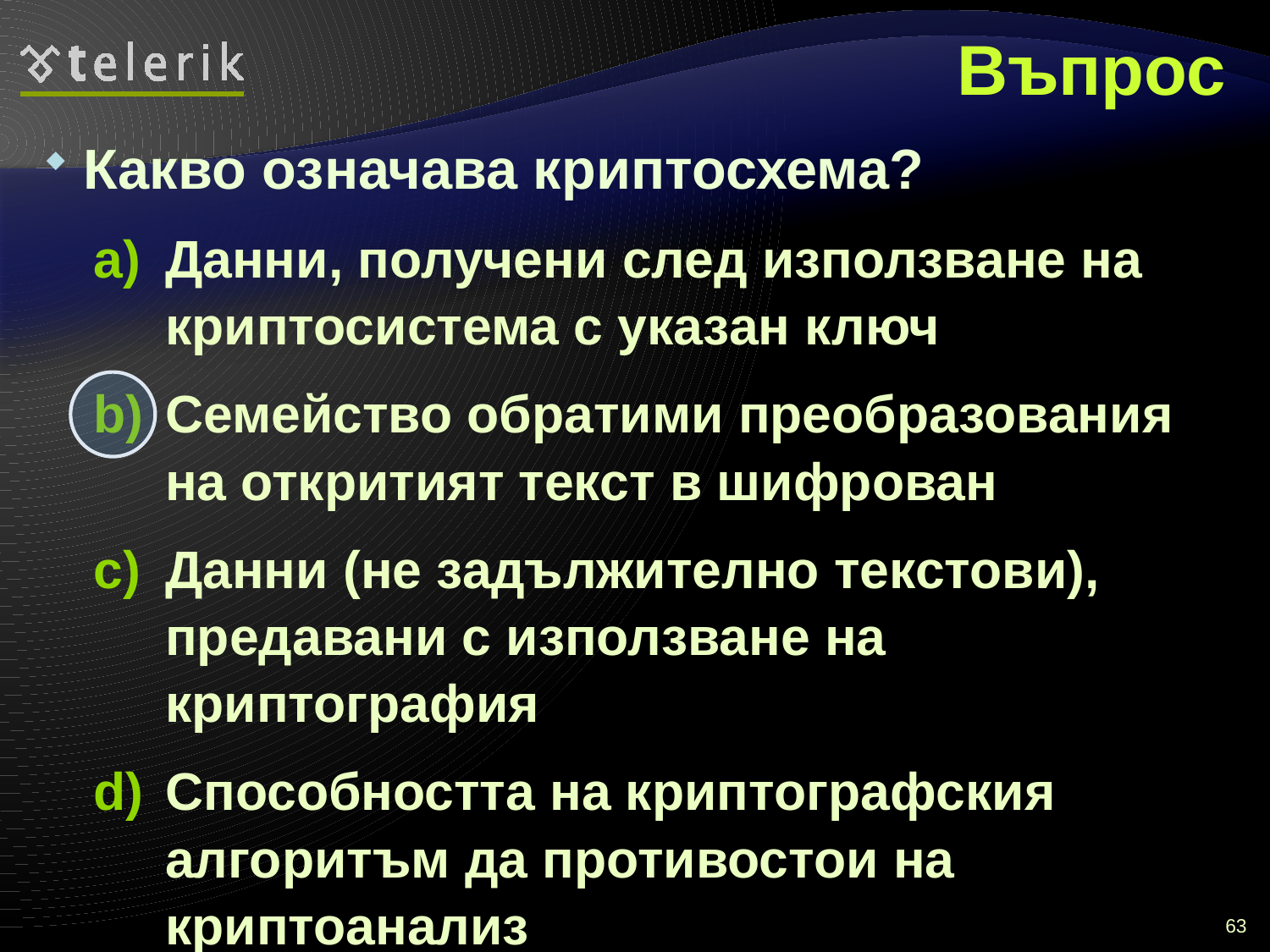

# Въпрос
Какво означава криптосхема?
Данни, получени след използване на криптосистема с указан ключ
Семейство обратими преобразования на откритият текст в шифрован
Данни (не задължително текстови), предавани с използване на криптография
Способността на криптографския алгоритъм да противостои на криптоанализ

63